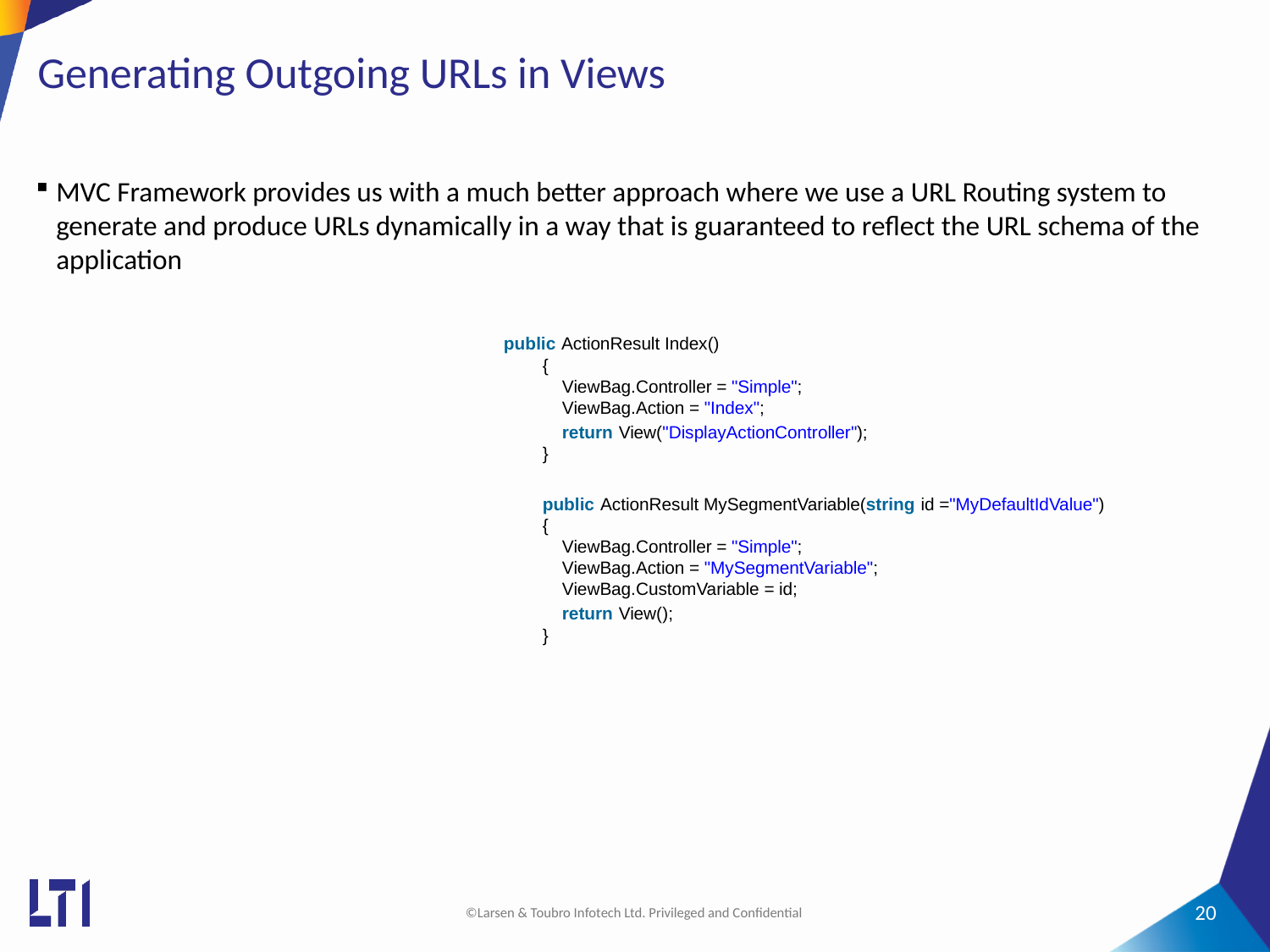

# Generating Outgoing URLs in Views
MVC Framework provides us with a much better approach where we use a URL Routing system to generate and produce URLs dynamically in a way that is guaranteed to reflect the URL schema of the application
public ActionResult Index()
        {
            ViewBag.Controller = "Simple";
            ViewBag.Action = "Index";
            return View("DisplayActionController");
        }

        public ActionResult MySegmentVariable(string id ="MyDefaultIdValue")
        {
            ViewBag.Controller = "Simple";
            ViewBag.Action = "MySegmentVariable";
            ViewBag.CustomVariable = id;
            return View();
        }